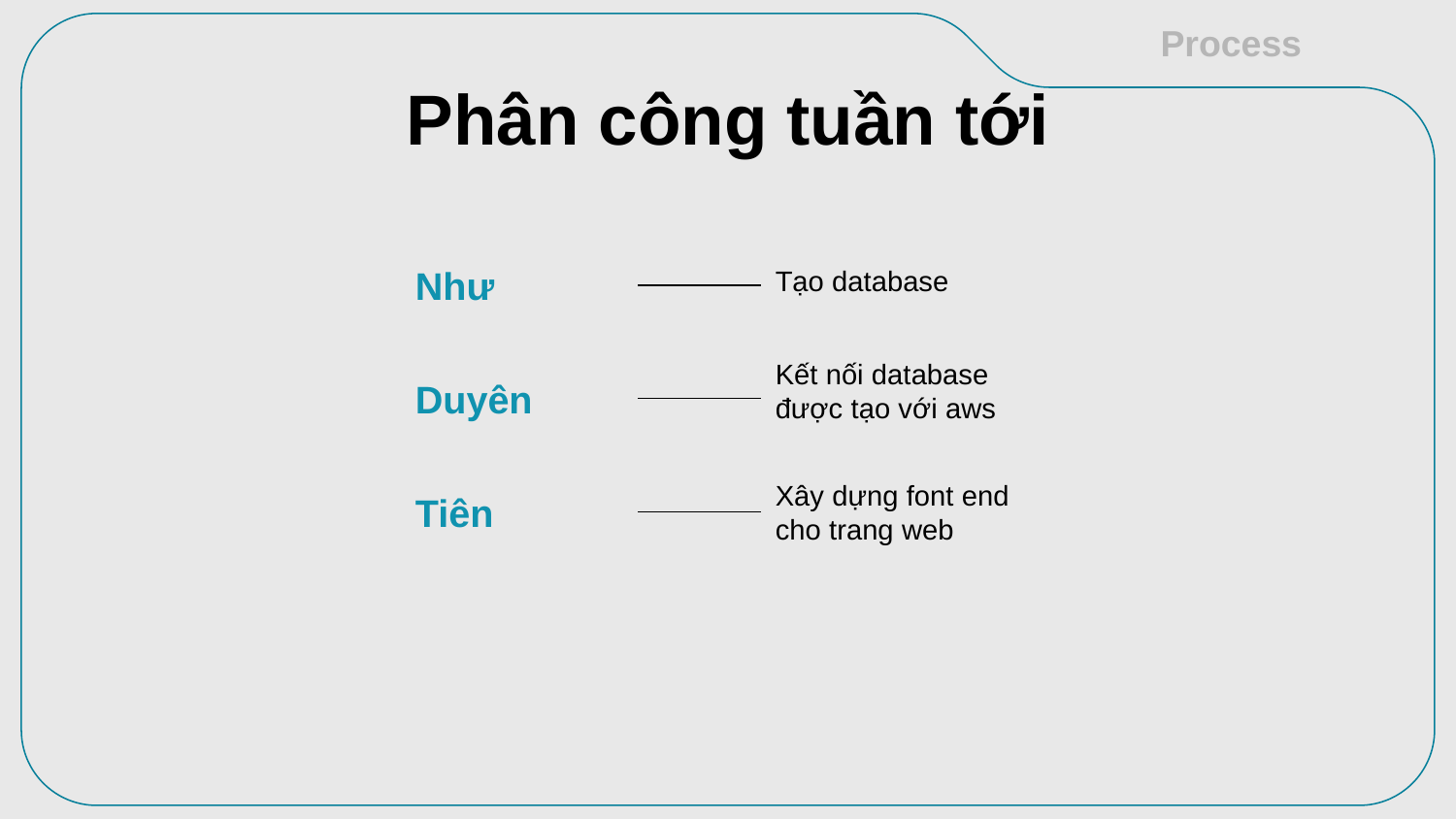

Process
# Phân công tuần tới
Tạo database
Như
Kết nối database được tạo với aws
Duyên
Xây dựng font end cho trang web
Tiên